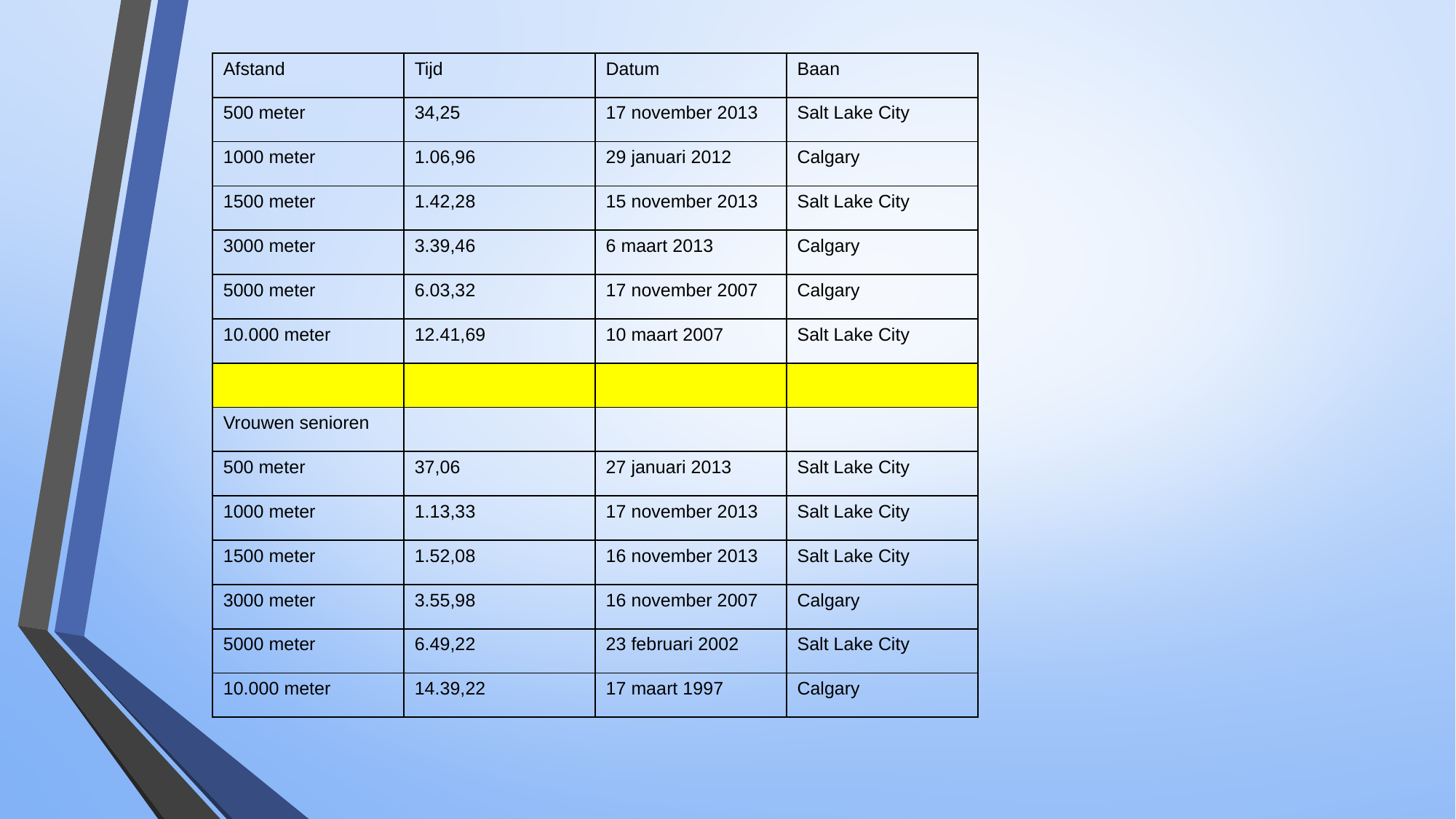

| Afstand | Tijd | Datum | Baan |
| --- | --- | --- | --- |
| 500 meter | 34,25 | 17 november 2013 | Salt Lake City |
| 1000 meter | 1.06,96 | 29 januari 2012 | Calgary |
| 1500 meter | 1.42,28 | 15 november 2013 | Salt Lake City |
| 3000 meter | 3.39,46 | 6 maart 2013 | Calgary |
| 5000 meter | 6.03,32 | 17 november 2007 | Calgary |
| 10.000 meter | 12.41,69 | 10 maart 2007 | Salt Lake City |
|  |  |  |  |
| Vrouwen senioren |  |  |  |
| 500 meter | 37,06 | 27 januari 2013 | Salt Lake City |
| 1000 meter | 1.13,33 | 17 november 2013 | Salt Lake City |
| 1500 meter | 1.52,08 | 16 november 2013 | Salt Lake City |
| 3000 meter | 3.55,98 | 16 november 2007 | Calgary |
| 5000 meter | 6.49,22 | 23 februari 2002 | Salt Lake City |
| 10.000 meter | 14.39,22 | 17 maart 1997 | Calgary |